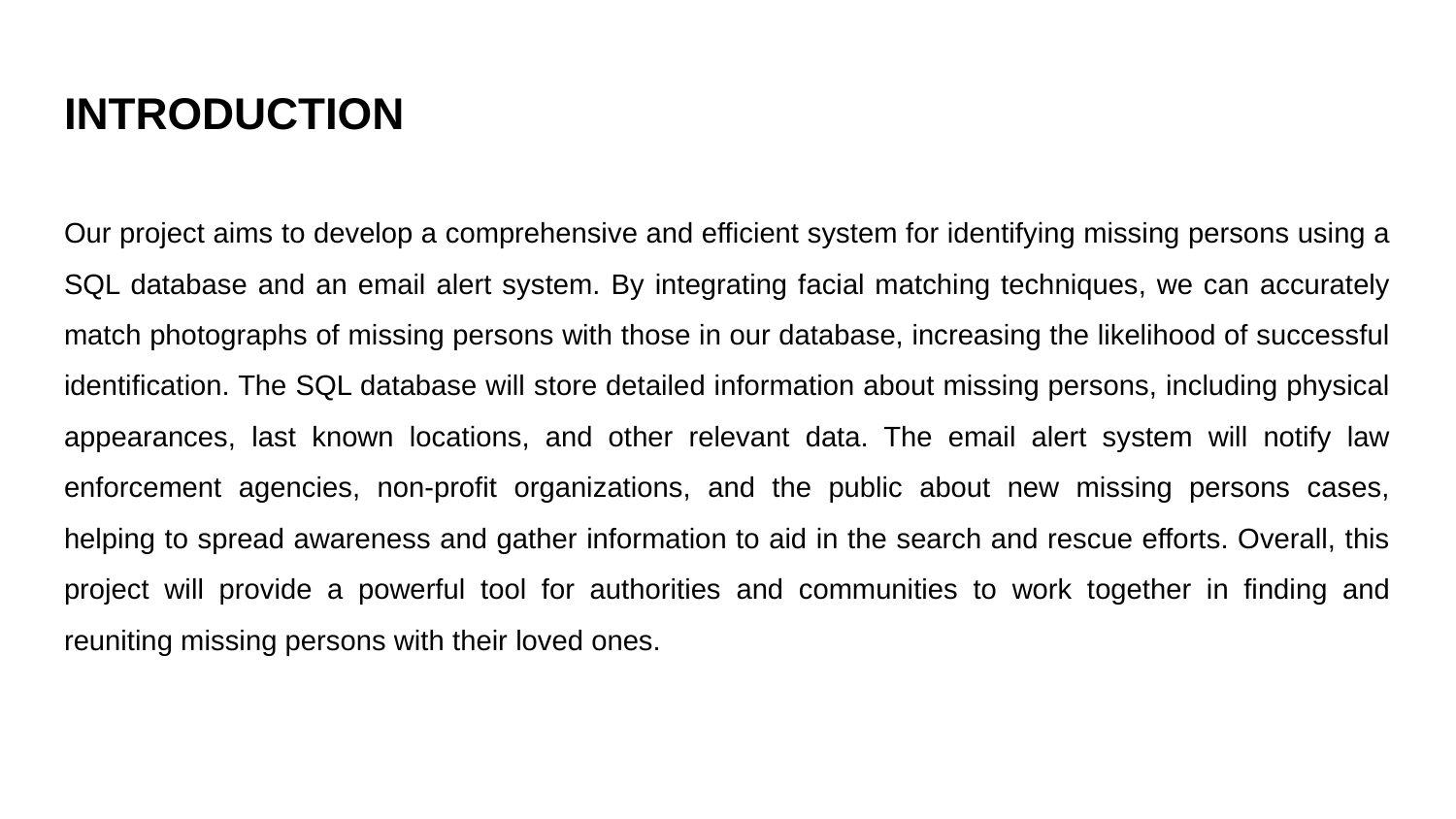

# INTRODUCTION
Our project aims to develop a comprehensive and efficient system for identifying missing persons using a SQL database and an email alert system. By integrating facial matching techniques, we can accurately match photographs of missing persons with those in our database, increasing the likelihood of successful identification. The SQL database will store detailed information about missing persons, including physical appearances, last known locations, and other relevant data. The email alert system will notify law enforcement agencies, non-profit organizations, and the public about new missing persons cases, helping to spread awareness and gather information to aid in the search and rescue efforts. Overall, this project will provide a powerful tool for authorities and communities to work together in finding and reuniting missing persons with their loved ones.